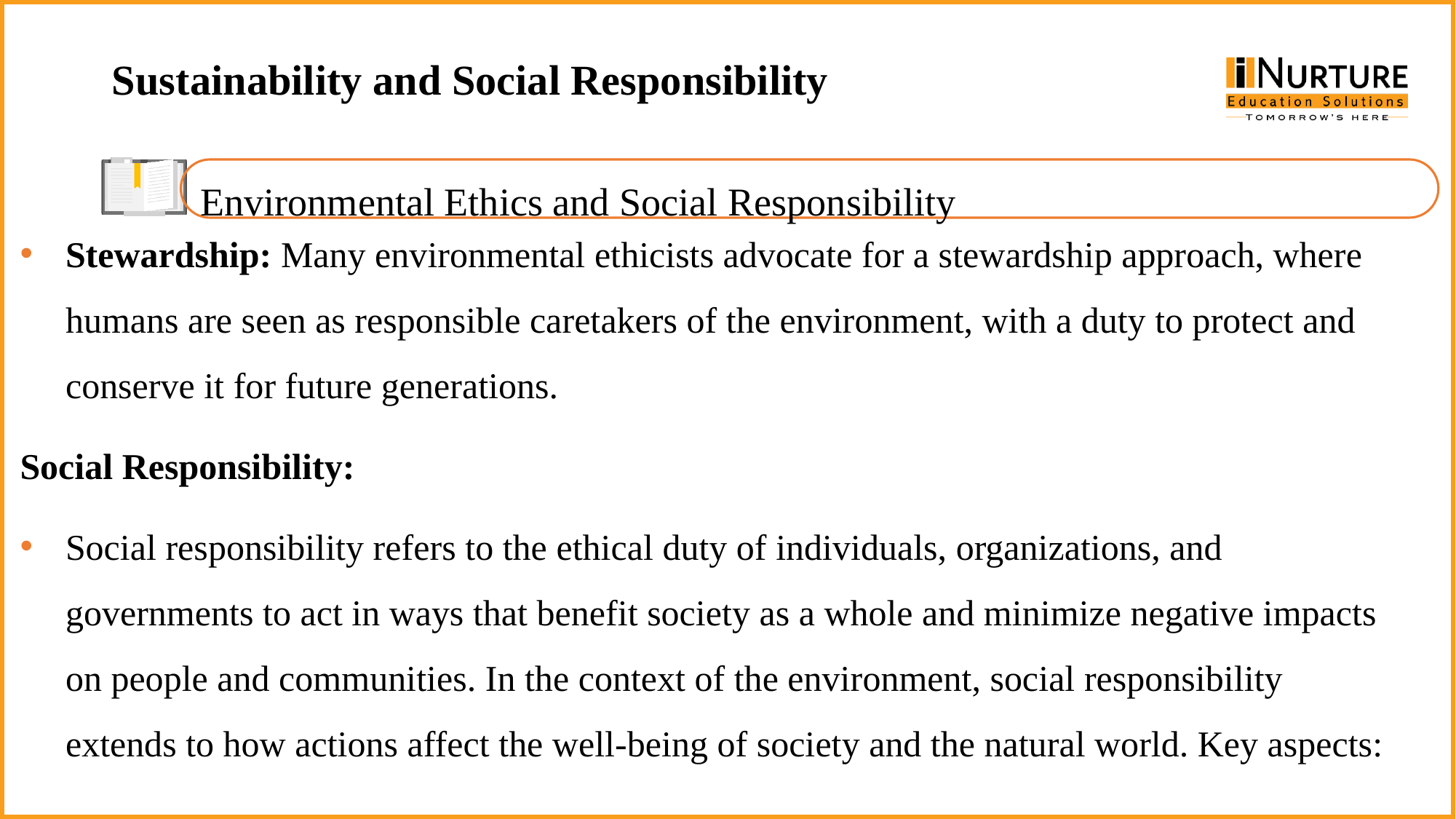

Sustainability and Social Responsibility
Environmental Ethics and Social Responsibility

Stewardship: Many environmental ethicists advocate for a stewardship approach, where humans are seen as responsible caretakers of the environment, with a duty to protect and conserve it for future generations.
Social Responsibility:
Social responsibility refers to the ethical duty of individuals, organizations, and governments to act in ways that benefit society as a whole and minimize negative impacts on people and communities. In the context of the environment, social responsibility extends to how actions affect the well-being of society and the natural world. Key aspects: